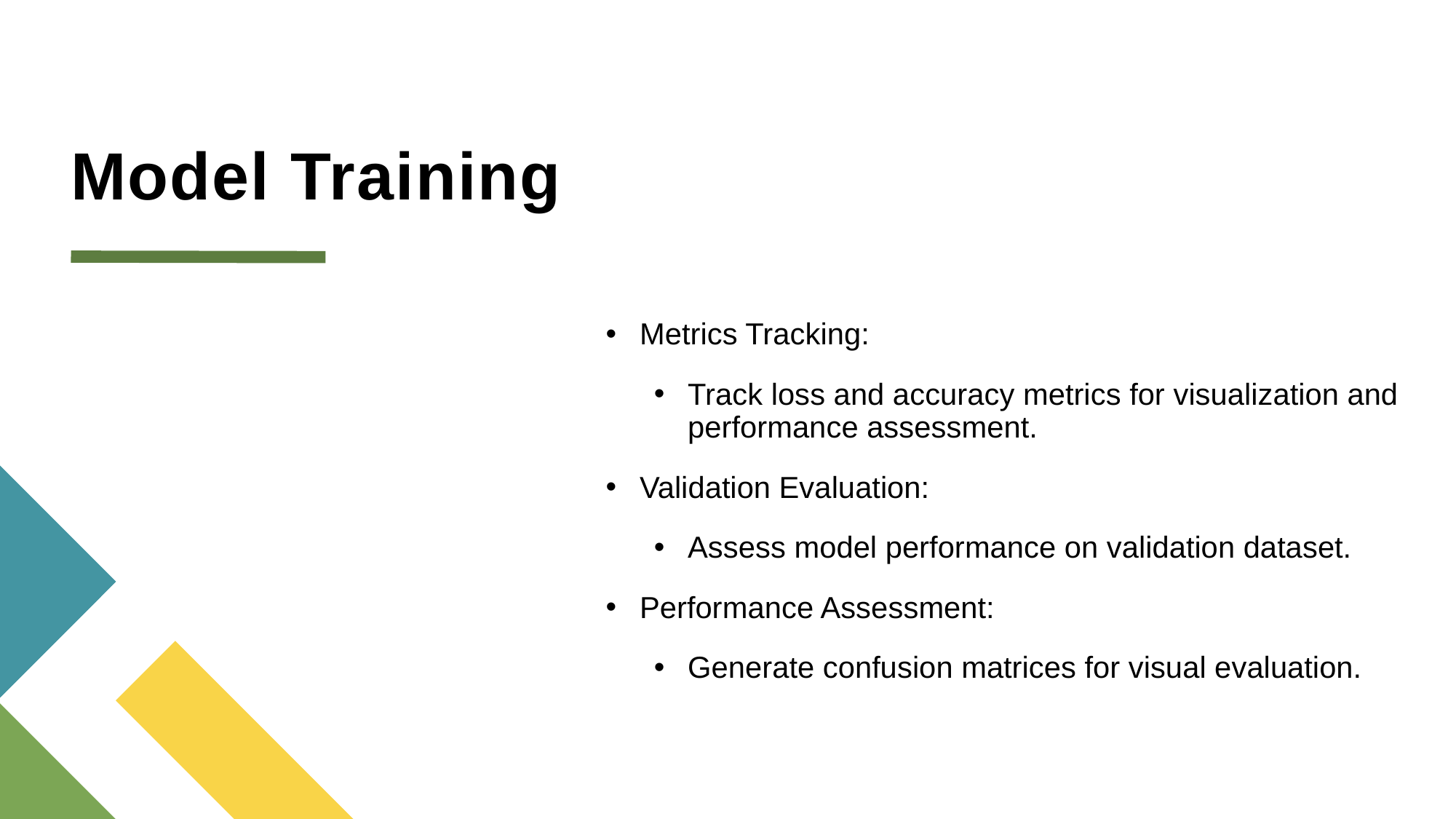

# Model Training
Metrics Tracking:
Track loss and accuracy metrics for visualization and performance assessment.
Validation Evaluation:
Assess model performance on validation dataset.
Performance Assessment:
Generate confusion matrices for visual evaluation.